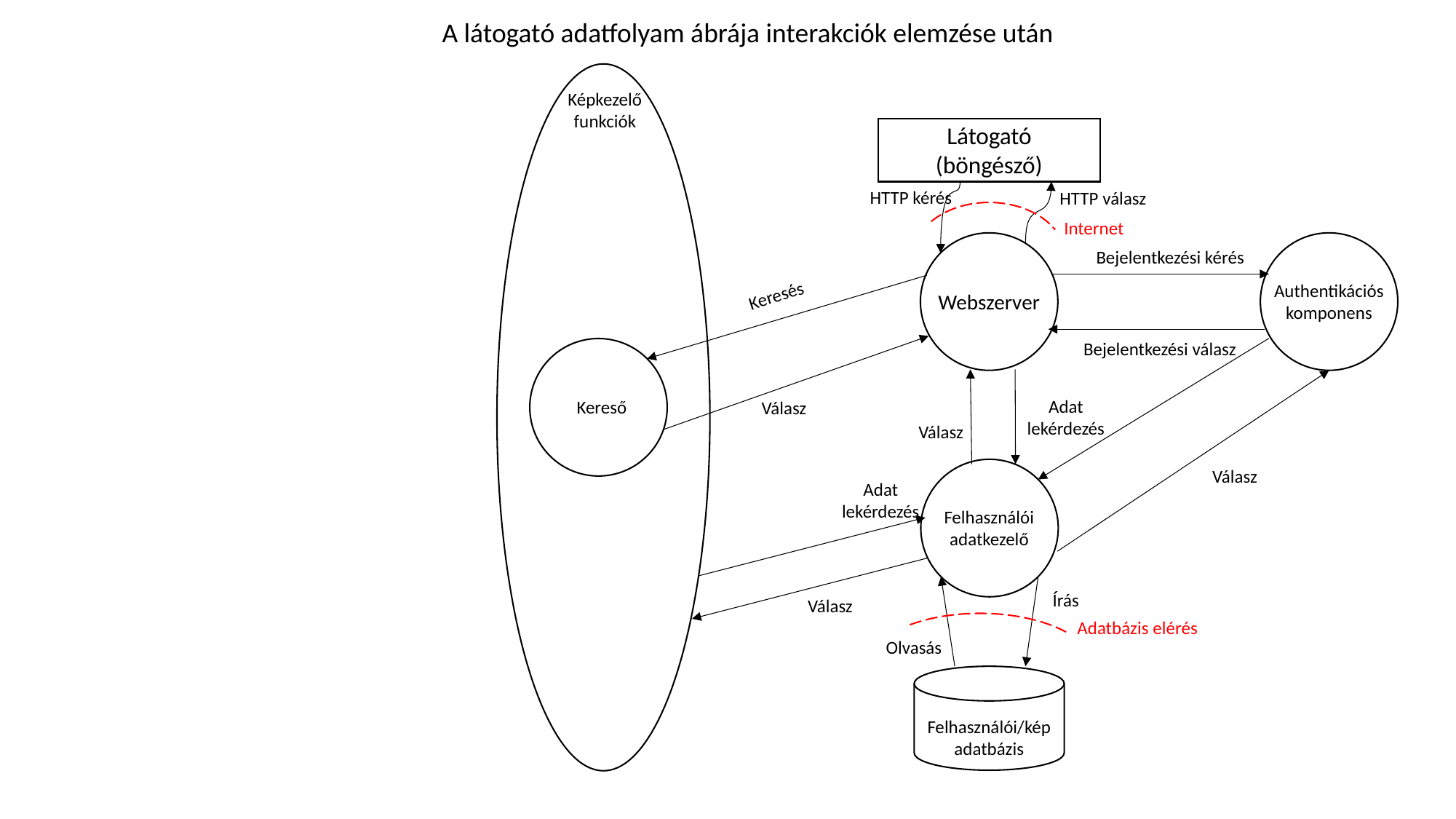

A látogató adatfolyam ábrája interakciók elemzése után

Képkezelő funkciók
Látogató
(böngésző)

HTTP kérés
HTTP válasz

Internet

Bejelentkezési kérés
Authentikációs komponens
Keresés
Webszerver
Bejelentkezési válasz

Adat lekérdezés
Kereső
Válasz
Válasz

Válasz
Adat lekérdezés
Felhasználói adatkezelő
Írás
Válasz
Adatbázis elérés

Olvasás

Felhasználói/kép adatbázis